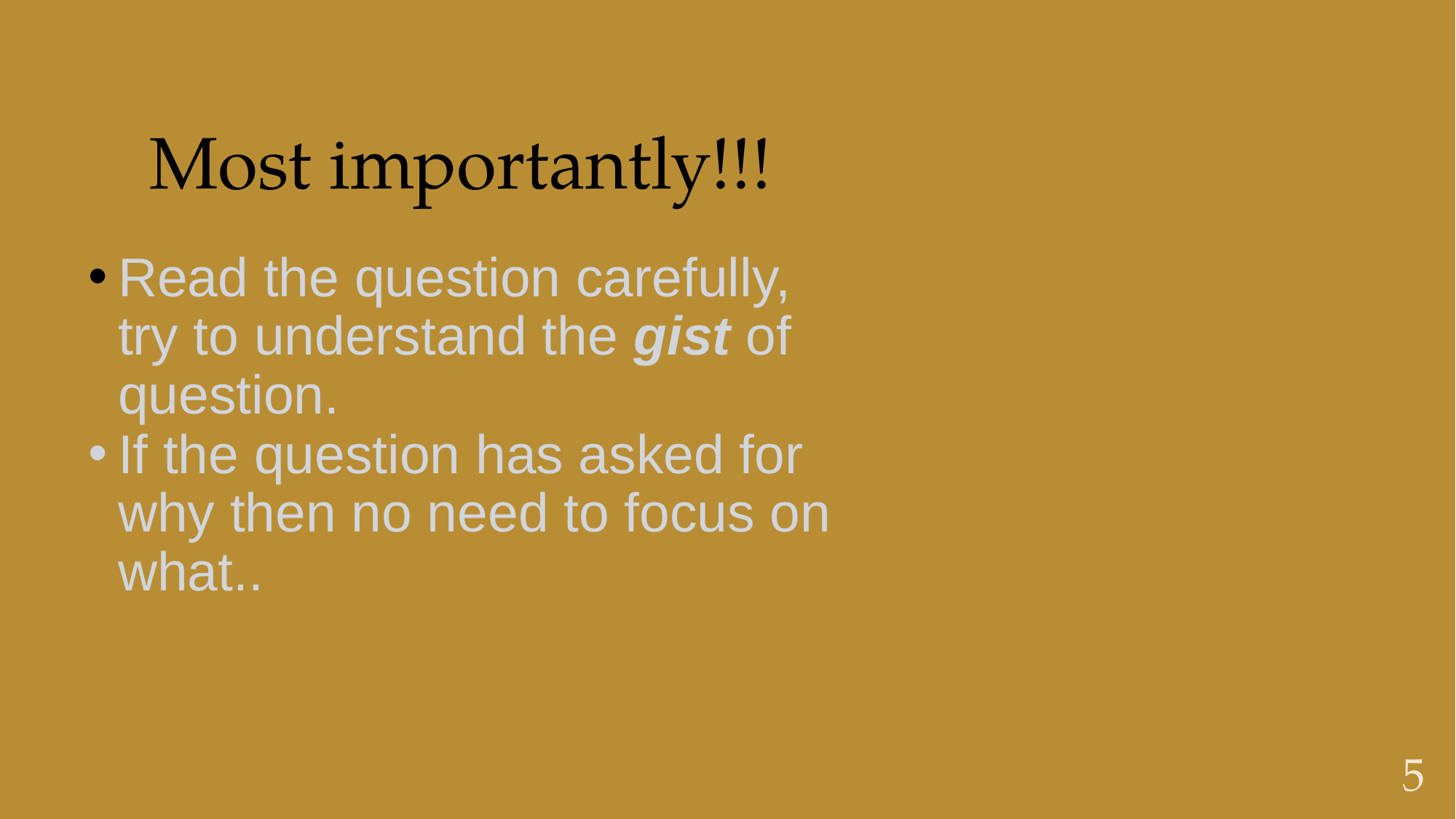

# Most importantly!!!

Read the question carefully, try to understand the gist of question.
If the question has asked for why then no need to focus on what..

5